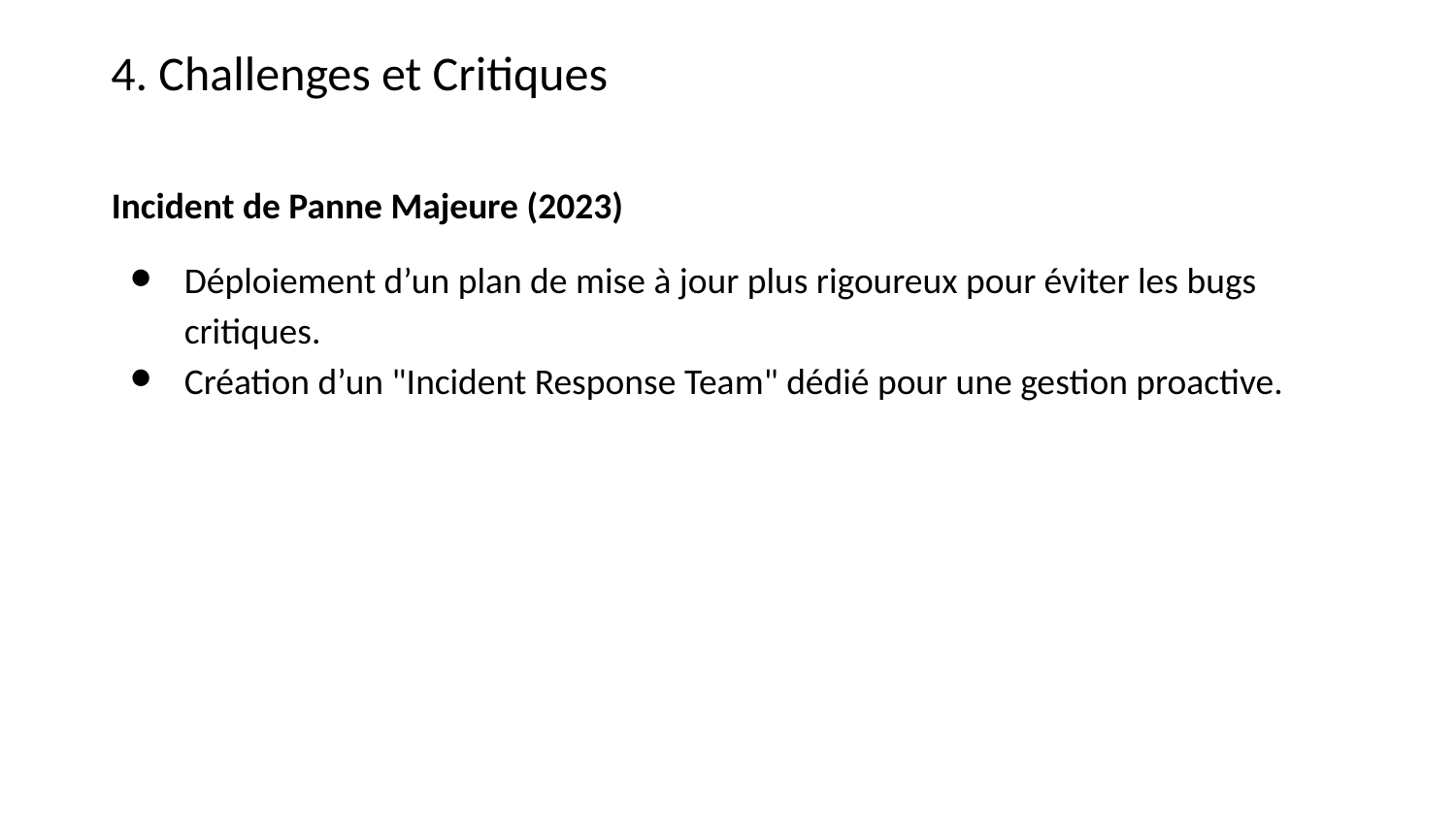

4. Challenges et Critiques
Incident de Panne Majeure (2023)
Déploiement d’un plan de mise à jour plus rigoureux pour éviter les bugs critiques.
Création d’un "Incident Response Team" dédié pour une gestion proactive.